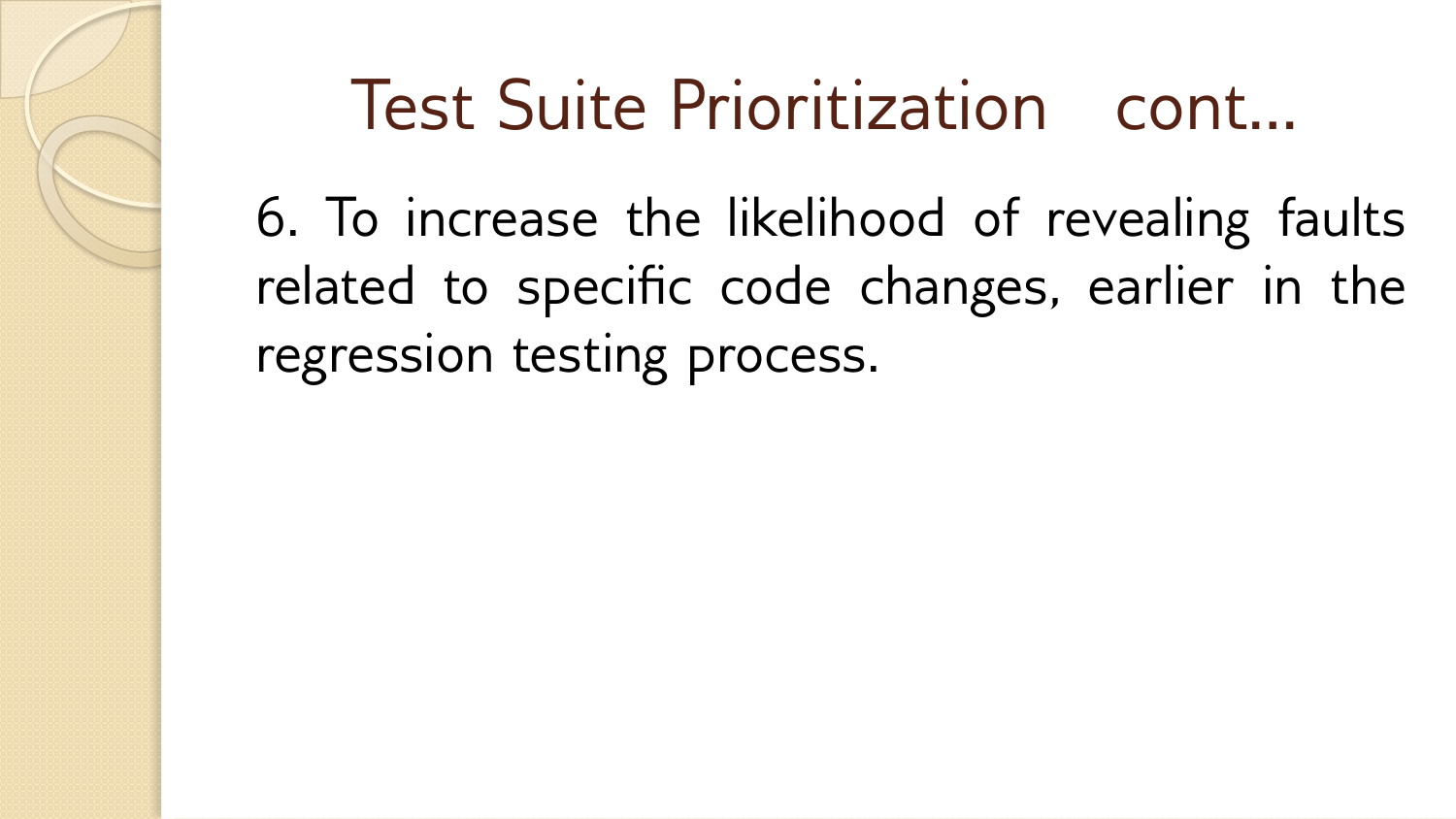

# Test Suite Prioritization   cont…
6. To increase the likelihood of revealing faults related to specific code changes, earlier in the regression testing process.